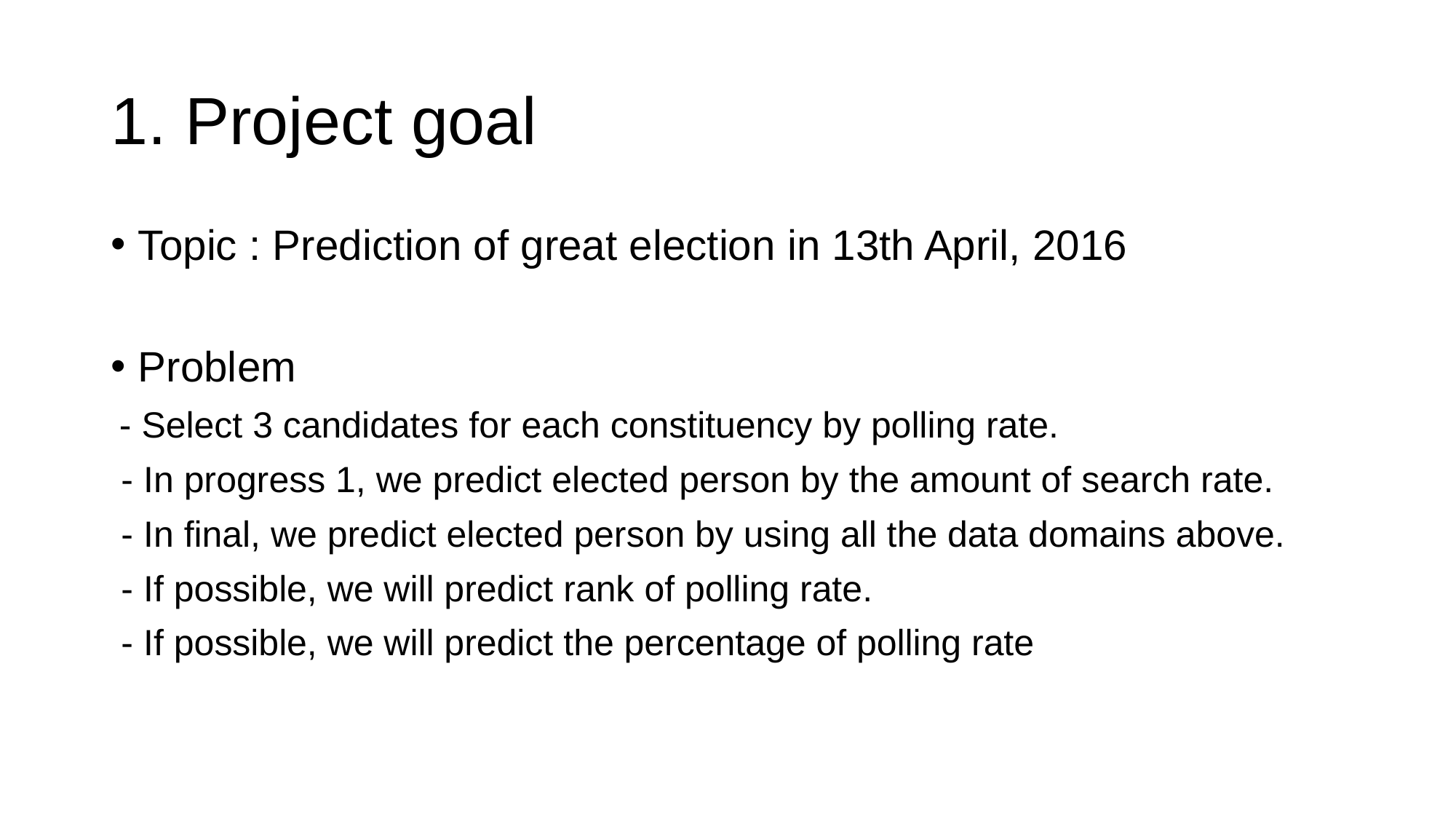

# 1. Project goal
Topic : Prediction of great election in 13th April, 2016

Problem
 - Select 3 candidates for each constituency by polling rate.
 - In progress 1, we predict elected person by the amount of search rate.
 - In final, we predict elected person by using all the data domains above.
 - If possible, we will predict rank of polling rate.
 - If possible, we will predict the percentage of polling rate